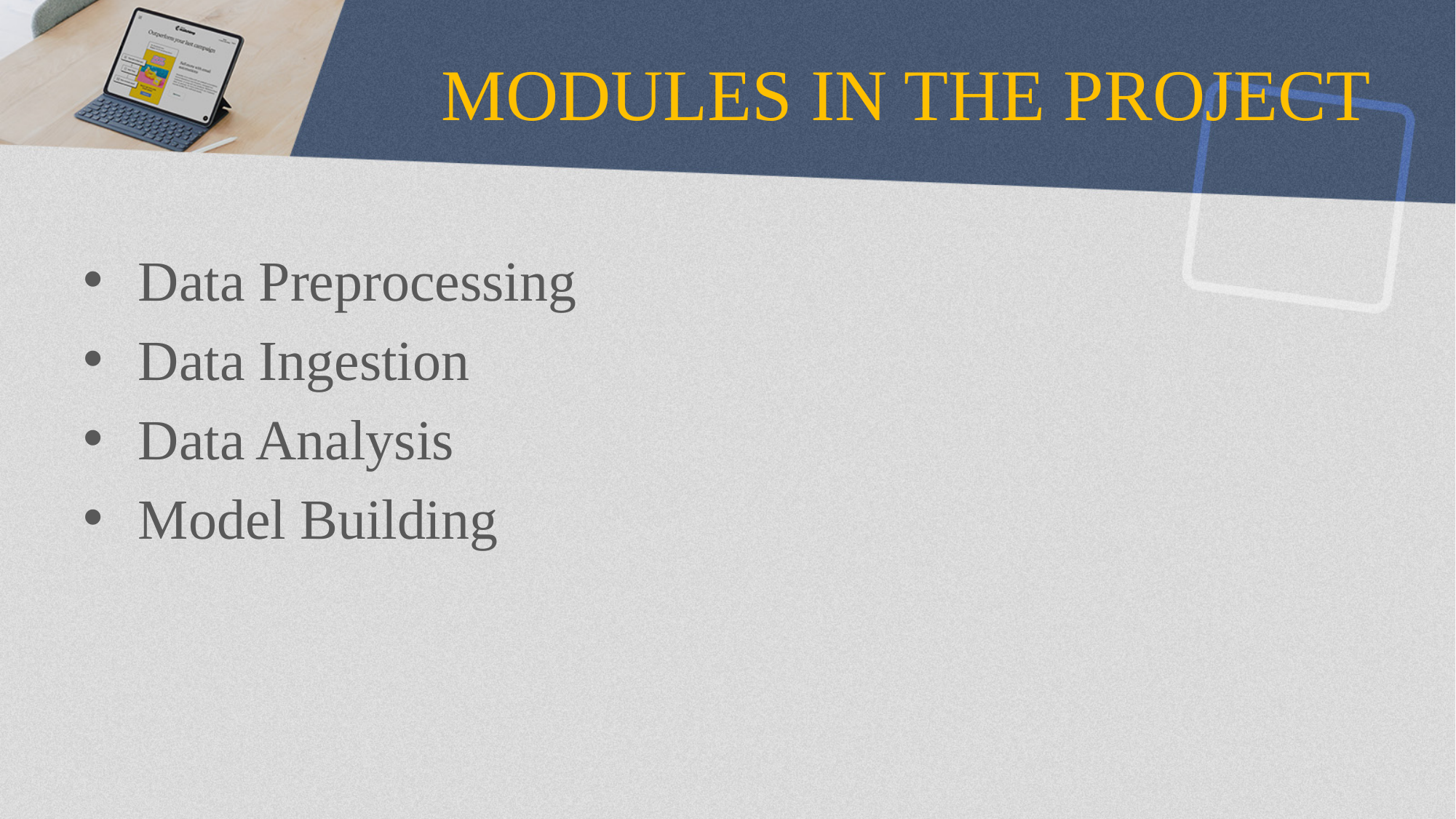

# MODULES IN THE PROJECT
Data Preprocessing
Data Ingestion
Data Analysis
Model Building